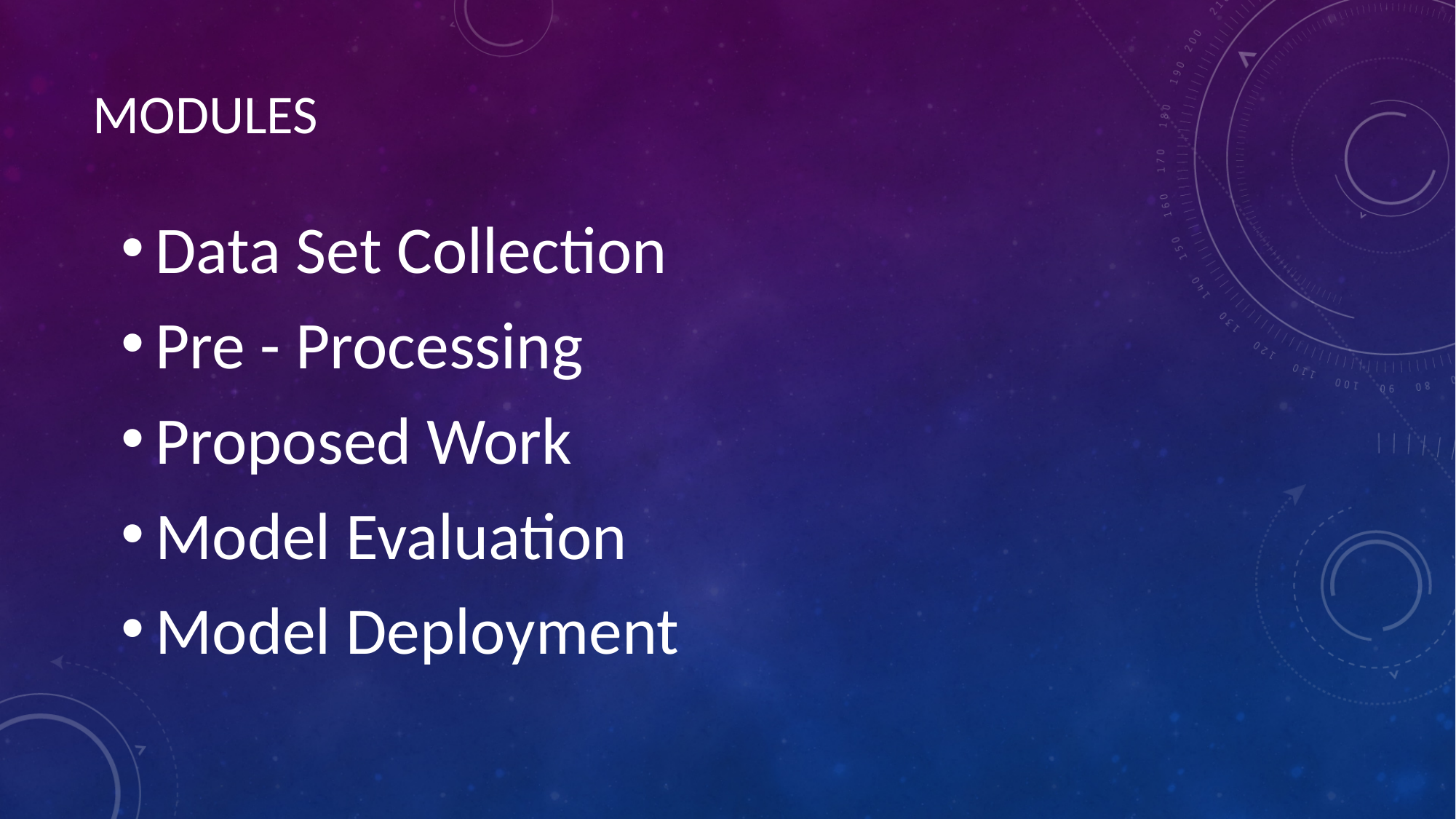

# MODULES

Data Set Collection
Pre - Processing
Proposed Work
Model Evaluation
Model Deployment